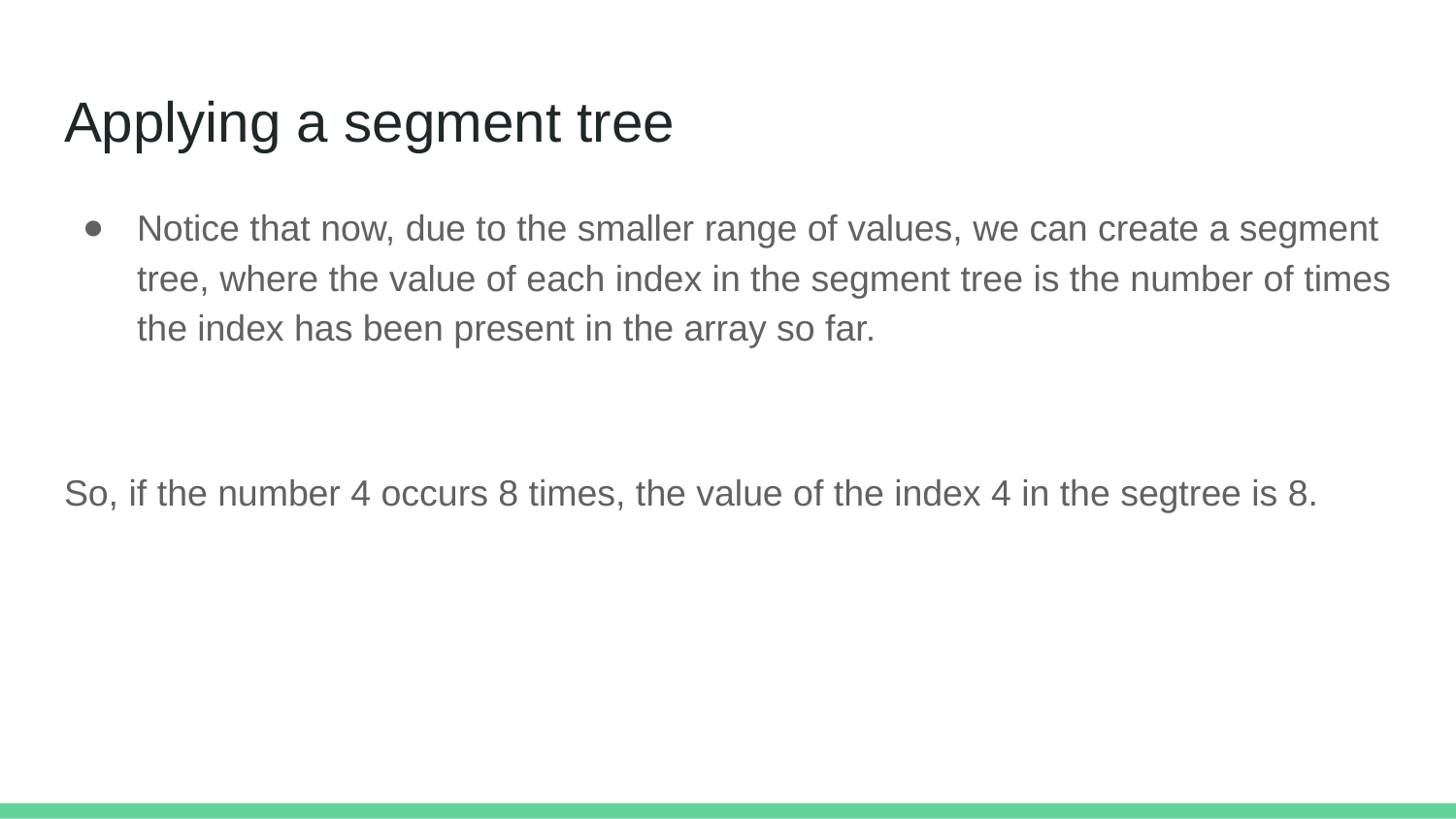

# Applying a segment tree
Notice that now, due to the smaller range of values, we can create a segment tree, where the value of each index in the segment tree is the number of times the index has been present in the array so far.

So, if the number 4 occurs 8 times, the value of the index 4 in the segtree is 8.